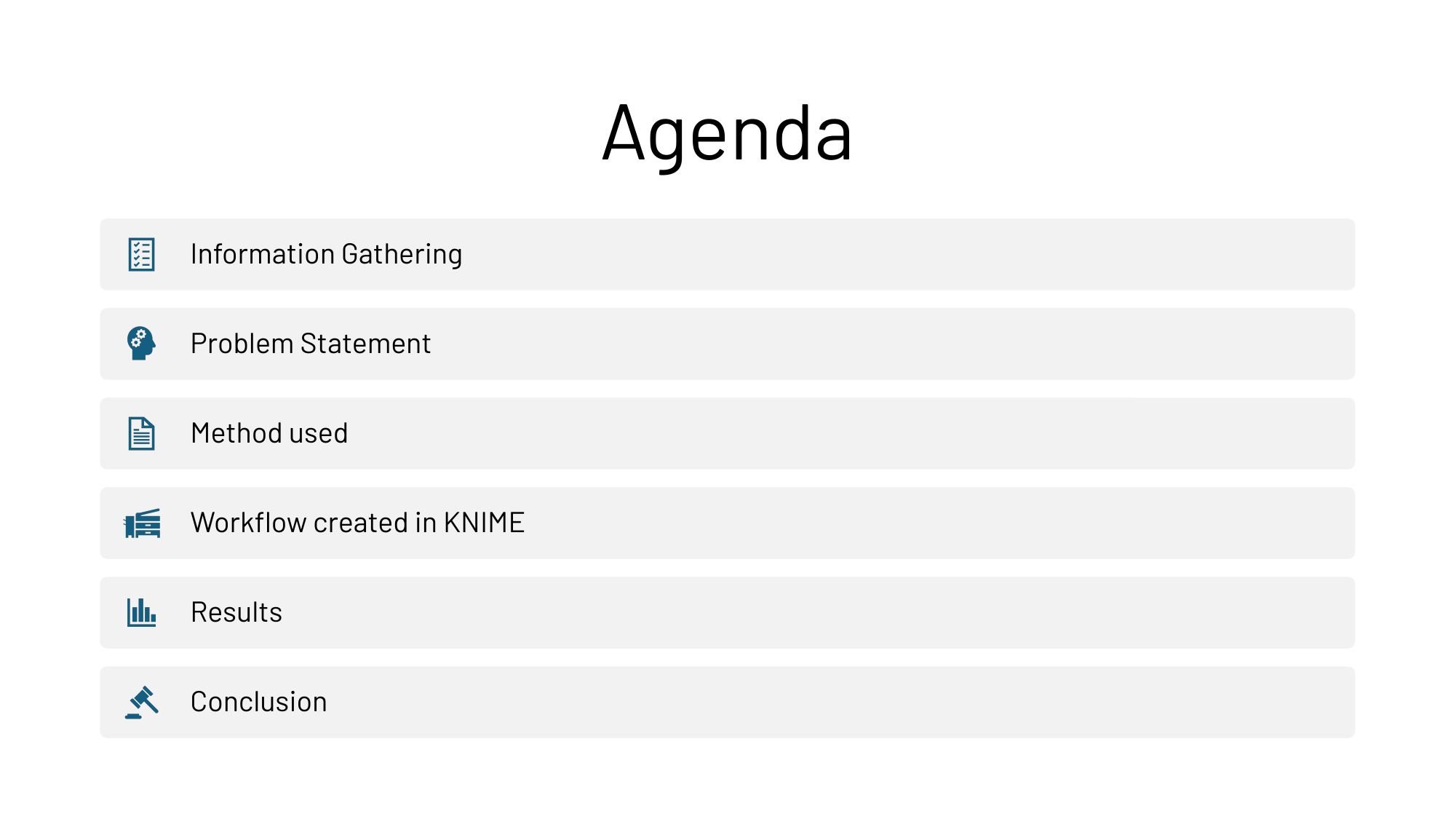

# Agenda
Information Gathering
Problem Statement
Method used
Workflow created in KNIME
Results
Conclusion